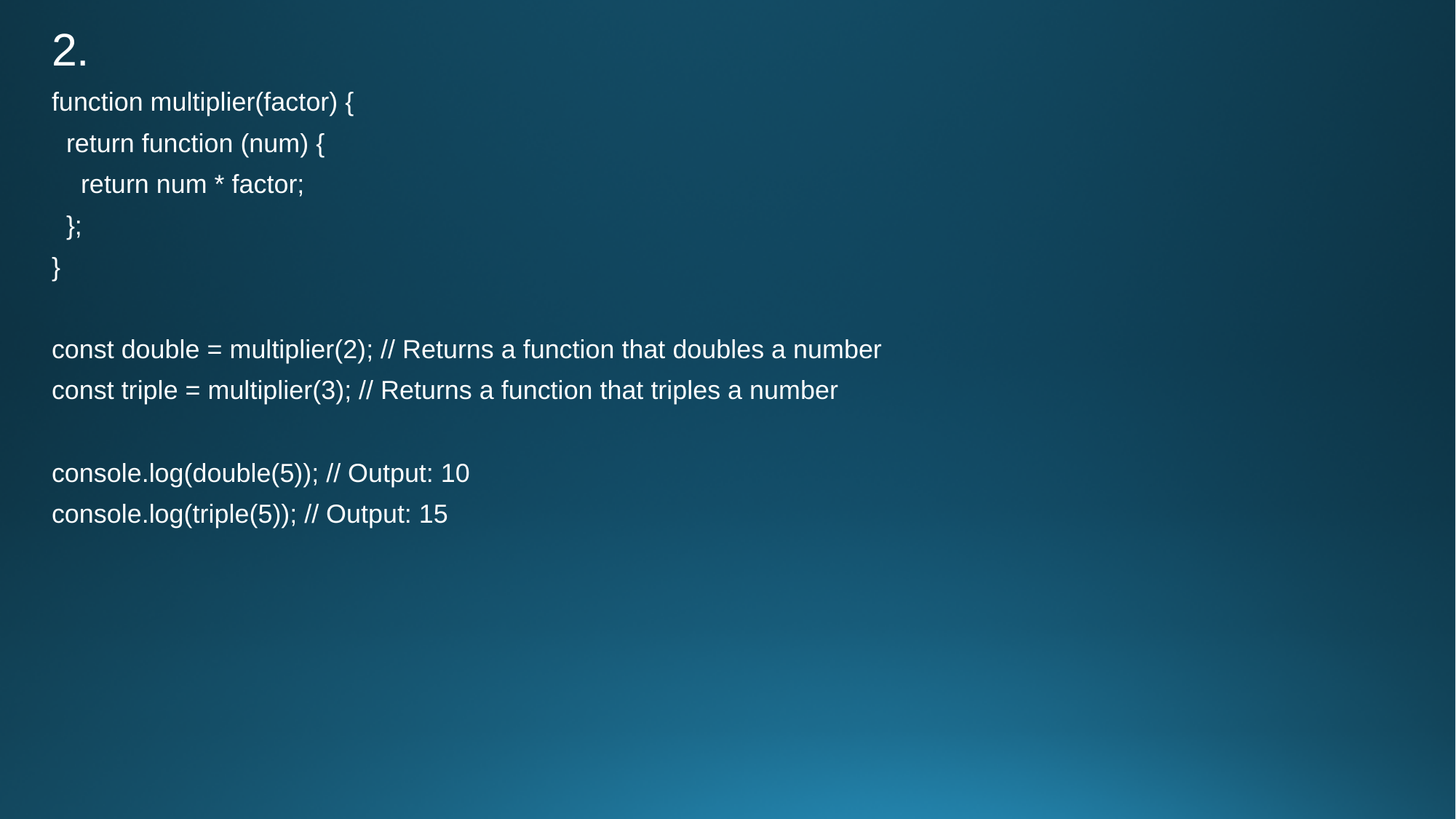

2.
function multiplier(factor) {
  return function (num) {
    return num * factor;
  };
}

const double = multiplier(2); // Returns a function that doubles a number
const triple = multiplier(3); // Returns a function that triples a number

console.log(double(5)); // Output: 10
console.log(triple(5)); // Output: 15